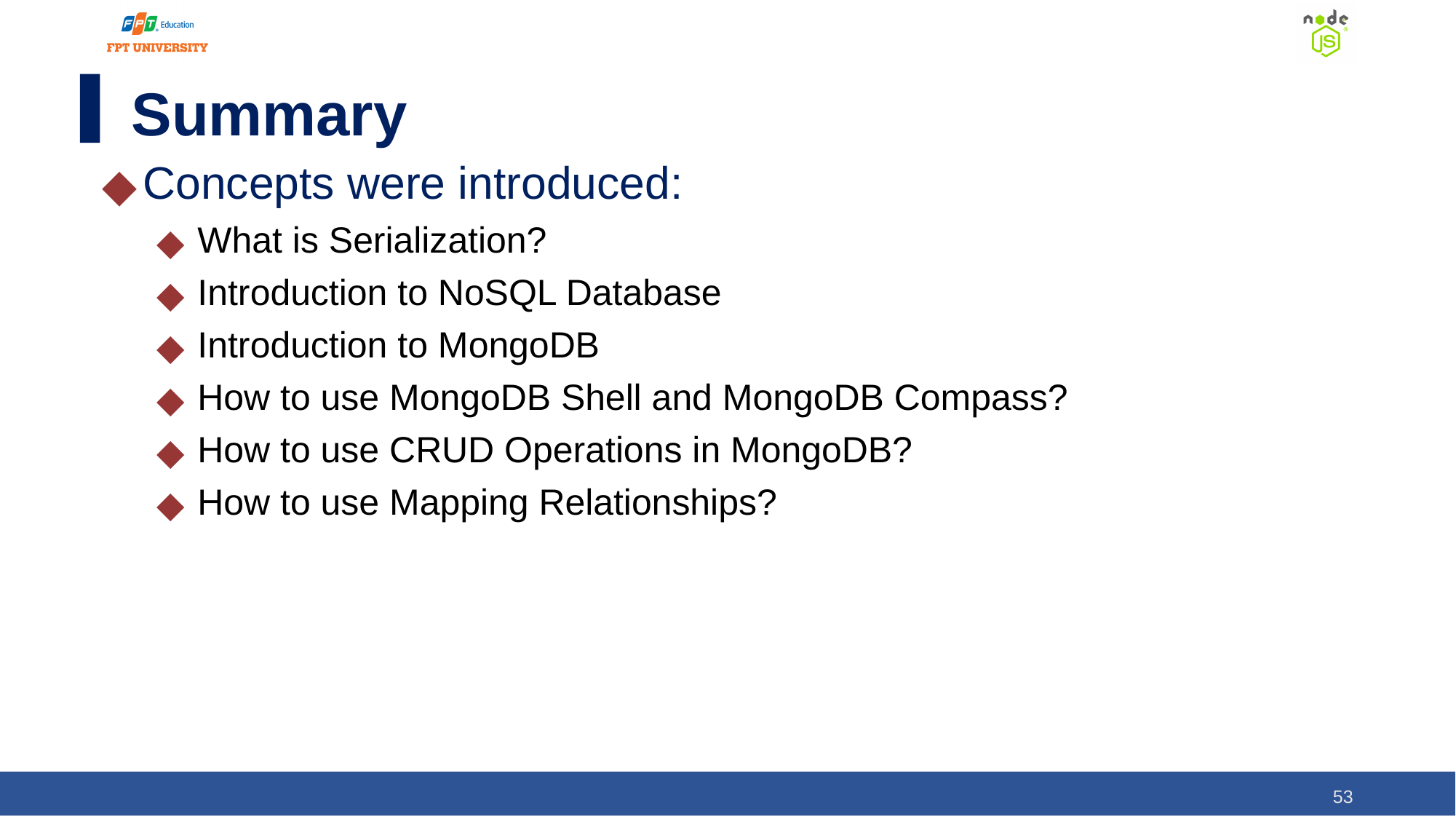

# Summary
Concepts were introduced:
What is Serialization?
Introduction to NoSQL Database
Introduction to MongoDB
How to use MongoDB Shell and MongoDB Compass?
How to use CRUD Operations in MongoDB?
How to use Mapping Relationships?

53